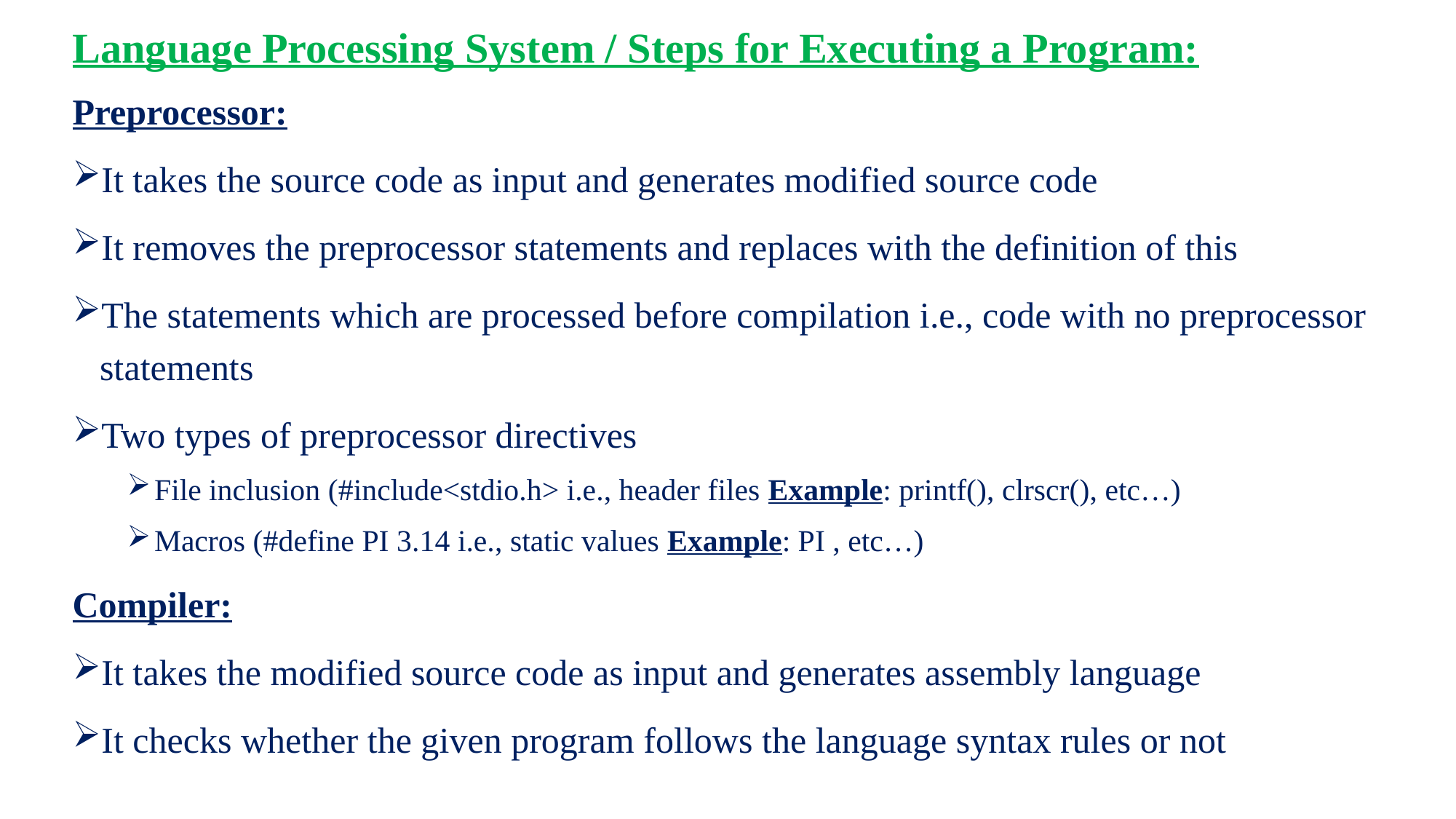

# Language Processing System / Steps for Executing a Program:
Preprocessor:
It takes the source code as input and generates modified source code
It removes the preprocessor statements and replaces with the definition of this
The statements which are processed before compilation i.e., code with no preprocessor statements
Two types of preprocessor directives
File inclusion (#include<stdio.h> i.e., header files Example: printf(), clrscr(), etc…)
Macros (#define PI 3.14 i.e., static values Example: PI , etc…)
Compiler:
It takes the modified source code as input and generates assembly language
It checks whether the given program follows the language syntax rules or not